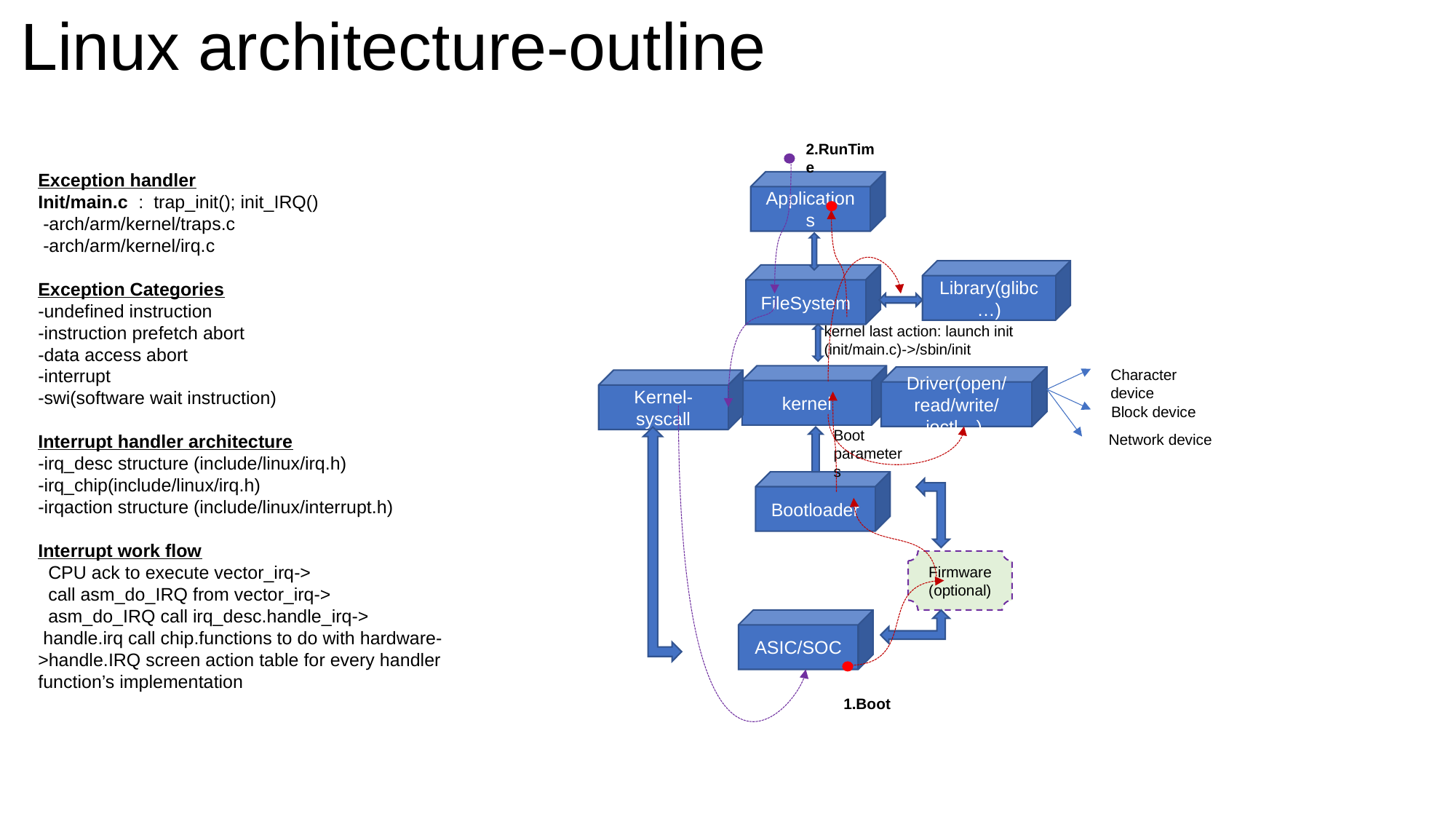

# Linux architecture-outline
2.RunTime

Exception handler
Init/main.c  :  trap_init(); init_IRQ()
 -arch/arm/kernel/traps.c
 -arch/arm/kernel/irq.c

Exception Categories
-undefined instruction
-instruction prefetch abort
-data access abort
-interrupt
-swi(software wait instruction)

Interrupt handler architecture
-irq_desc structure (include/linux/irq.h)
-irq_chip(include/linux/irq.h)
-irqaction structure (include/linux/interrupt.h)

Interrupt work flow
  CPU ack to execute vector_irq->
  call asm_do_IRQ from vector_irq->
  asm_do_IRQ call irq_desc.handle_irq->
 handle.irq call chip.functions to do with hardware->handle.IRQ screen action table for every handler function’s implementation
Applications

Library(glibc…)
FileSystem

kernel last action: launch init (init/main.c)->/sbin/init

Character device
kernel
Driver(open/read/write/ioctl…)
Kernel-syscall
Block device
Boot parameters
Network device

Bootloader

Firmware (optional)
ASIC/SOC

1.Boot